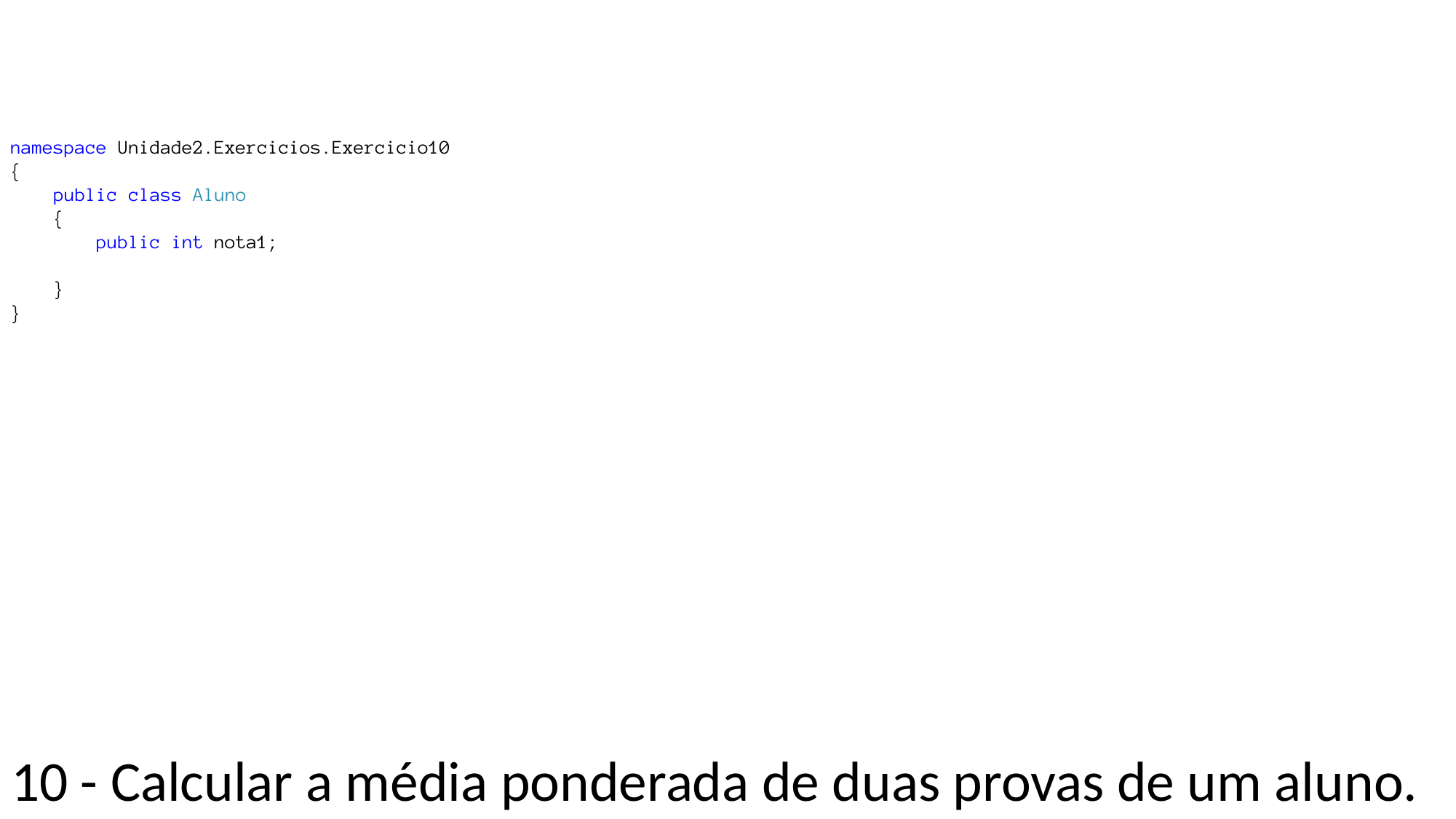

namespace Unidade2.Exercicios.Exercicio10
{
    public class Aluno
    {
        public int nota1;

    }
}
# 10 - Calcular a média ponderada de duas provas de um aluno.